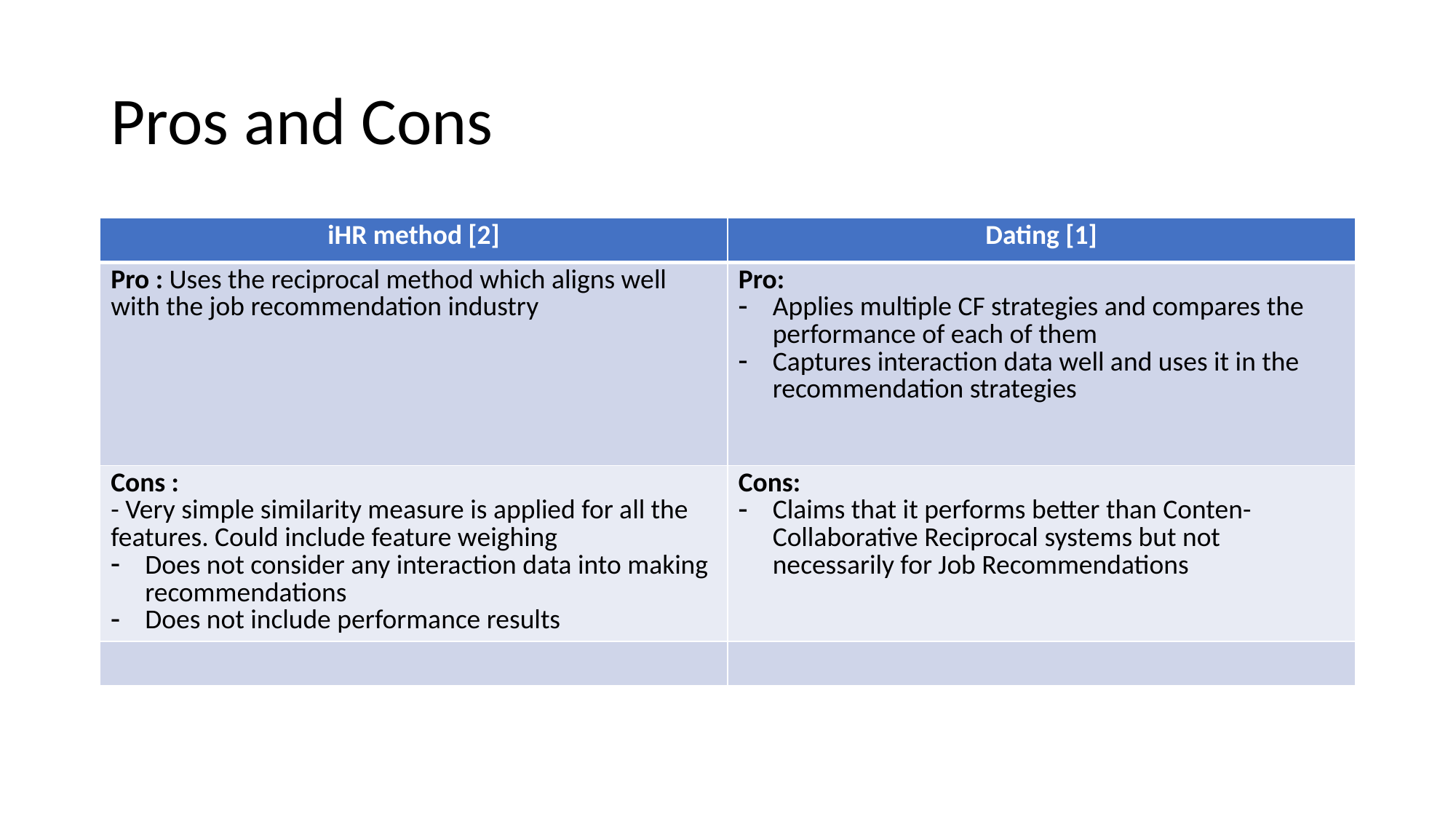

# Pros and Cons
| iHR method [2] | Dating [1] |
| --- | --- |
| Pro : Uses the reciprocal method which aligns well with the job recommendation industry | Pro: Applies multiple CF strategies and compares the performance of each of them Captures interaction data well and uses it in the recommendation strategies |
| Cons : - Very simple similarity measure is applied for all the features. Could include feature weighing Does not consider any interaction data into making recommendations Does not include performance results | Cons: Claims that it performs better than Conten-Collaborative Reciprocal systems but not necessarily for Job Recommendations |
|  |  |